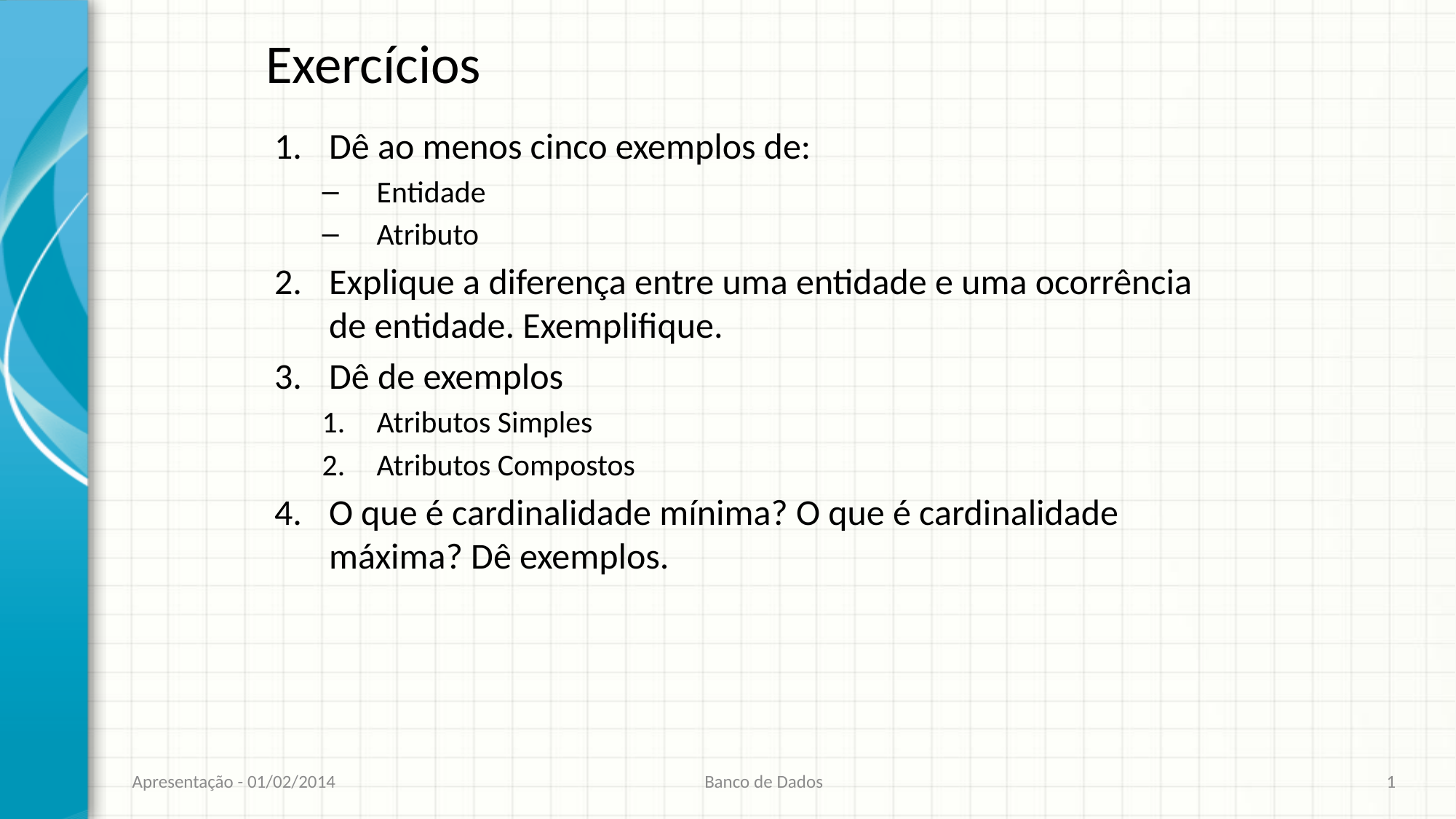

# Exercícios
Dê ao menos cinco exemplos de:
Entidade
Atributo
Explique a diferença entre uma entidade e uma ocorrência de entidade. Exemplifique.
Dê de exemplos
Atributos Simples
Atributos Compostos
O que é cardinalidade mínima? O que é cardinalidade máxima? Dê exemplos.
Apresentação - 01/02/2014
Banco de Dados
1